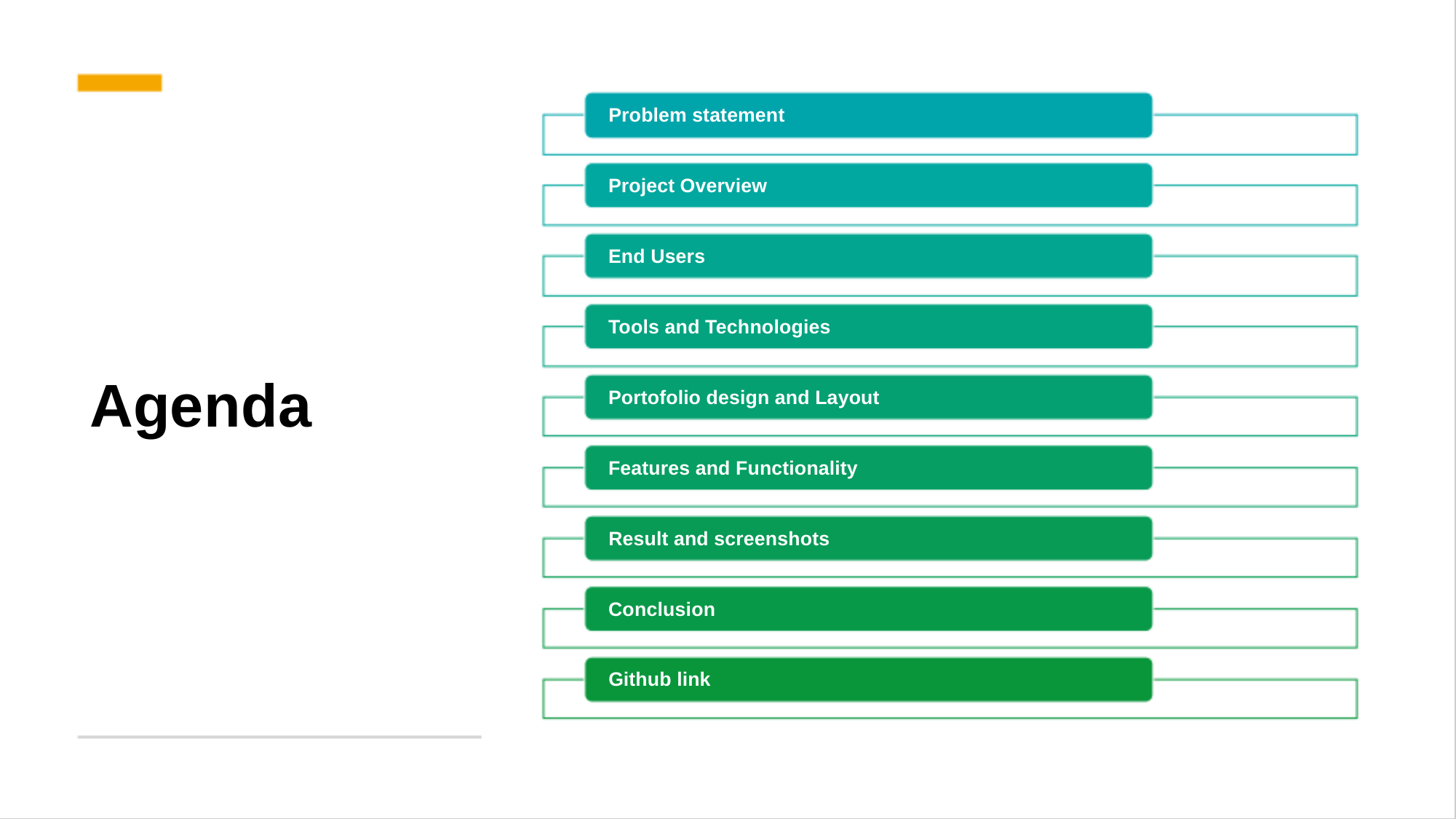

Problem statement
Project Overview
End Users
Tools and Technologies
Agenda
Portofolio design and Layout
Features and Functionality
Result and screenshots
Conclusion
Github link